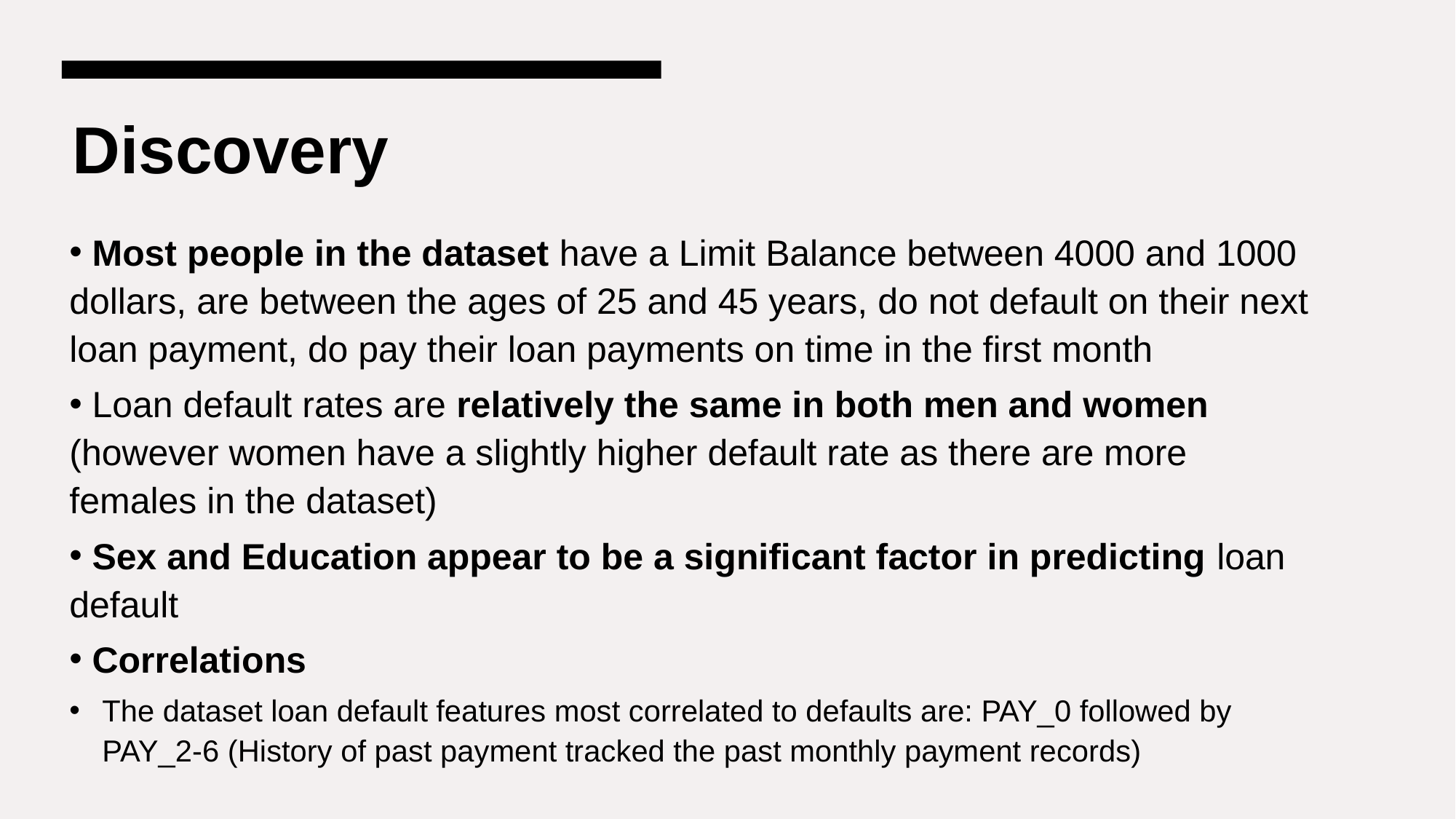

# Discovery
 Most people in the dataset have a Limit Balance between 4000 and 1000 dollars, are between the ages of 25 and 45 years, do not default on their next loan payment, do pay their loan payments on time in the first month
 Loan default rates are relatively the same in both men and women (however women have a slightly higher default rate as there are more females in the dataset)
 Sex and Education appear to be a significant factor in predicting loan default
 Correlations
The dataset loan default features most correlated to defaults are: PAY_0 followed by PAY_2-6 (History of past payment tracked the past monthly payment records)